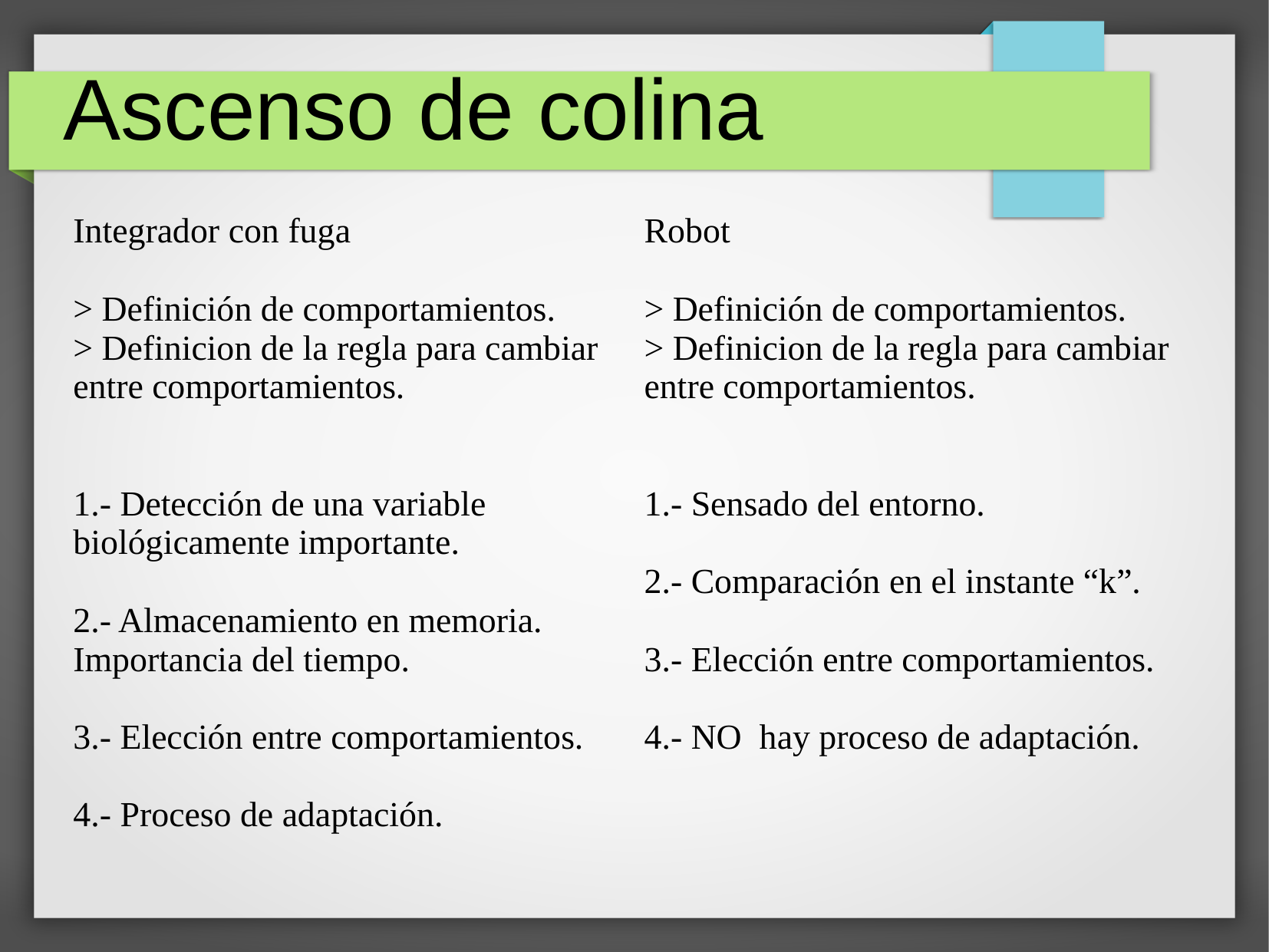

Ascenso de colina
| Integrador con fuga > Definición de comportamientos. > Definicion de la regla para cambiar entre comportamientos. 1.- Detección de una variable biológicamente importante. 2.- Almacenamiento en memoria. Importancia del tiempo. 3.- Elección entre comportamientos. 4.- Proceso de adaptación. | Robot > Definición de comportamientos. > Definicion de la regla para cambiar entre comportamientos. 1.- Sensado del entorno. 2.- Comparación en el instante “k”. 3.- Elección entre comportamientos. 4.- NO hay proceso de adaptación. |
| --- | --- |